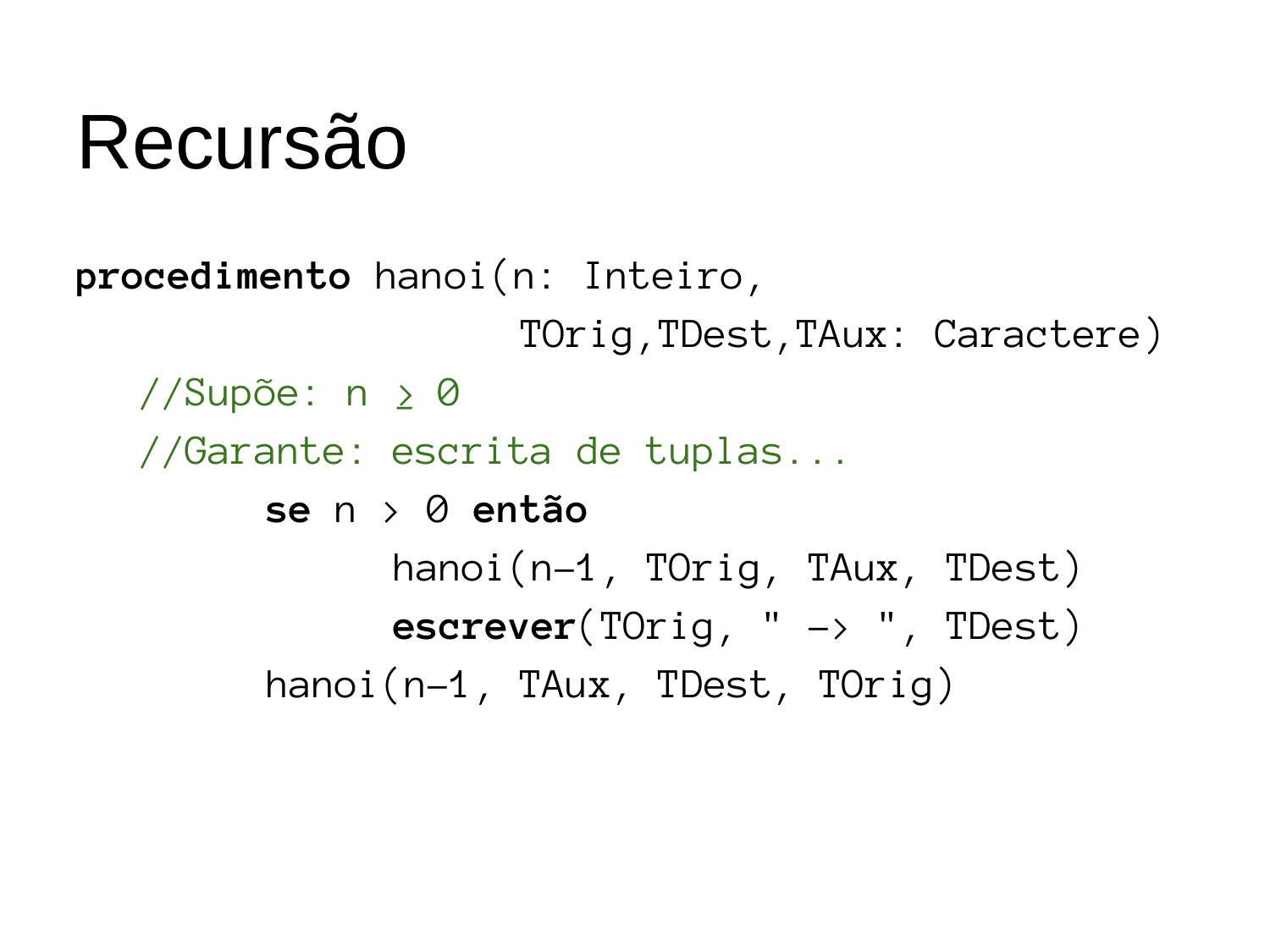

# Recursão

procedimento hanoi(n: Inteiro,
TOrig,TDest,TAux: Caractere)
//Supõe: n ≥ 0
//Garante: escrita de tuplas...
	se n > 0 então
		hanoi(n-1, TOrig, TAux, TDest)
		escrever(TOrig, " -> ", TDest)
hanoi(n-1, TAux, TDest, TOrig)